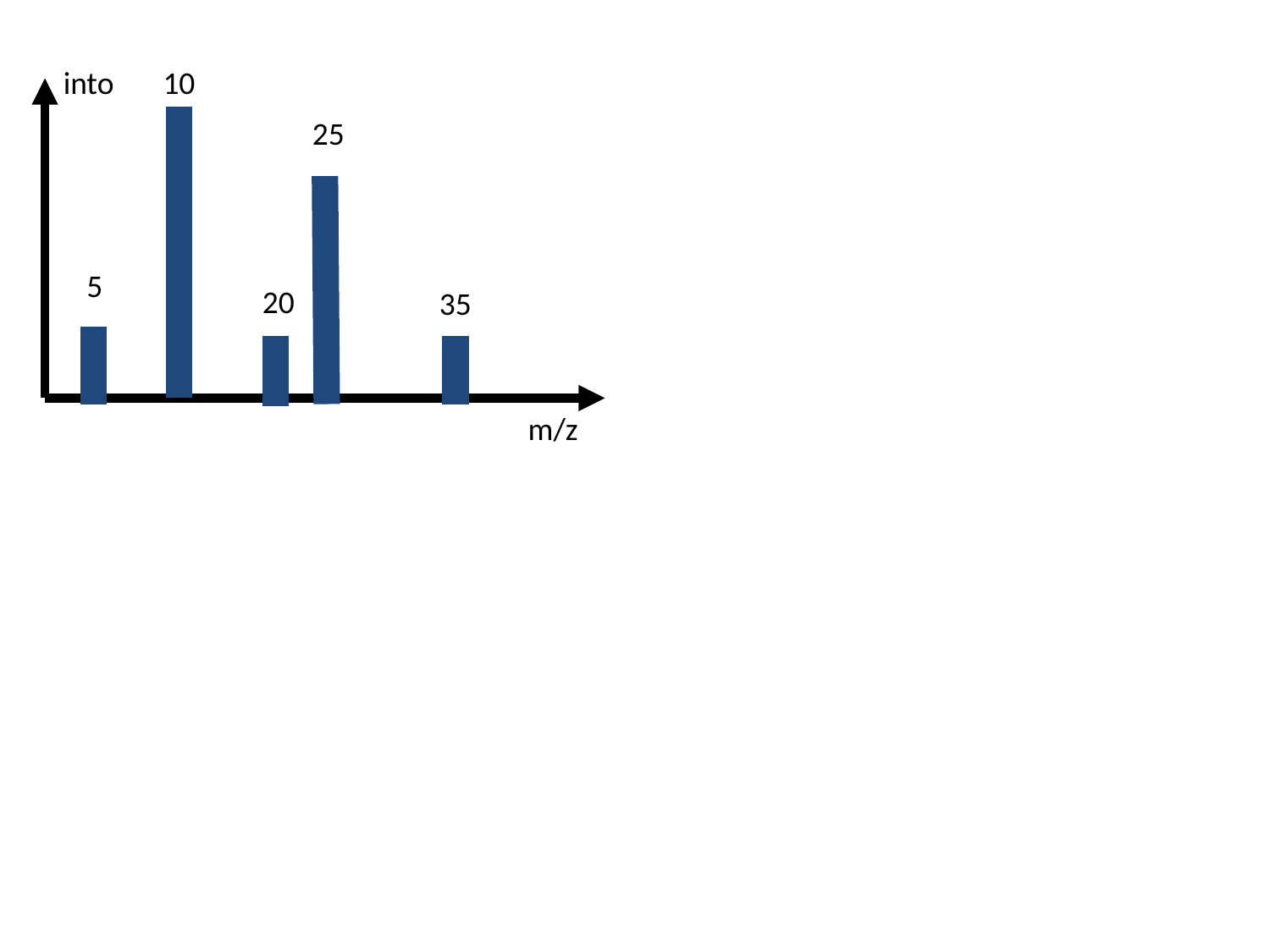

into
10
25
5
20
35
m/z